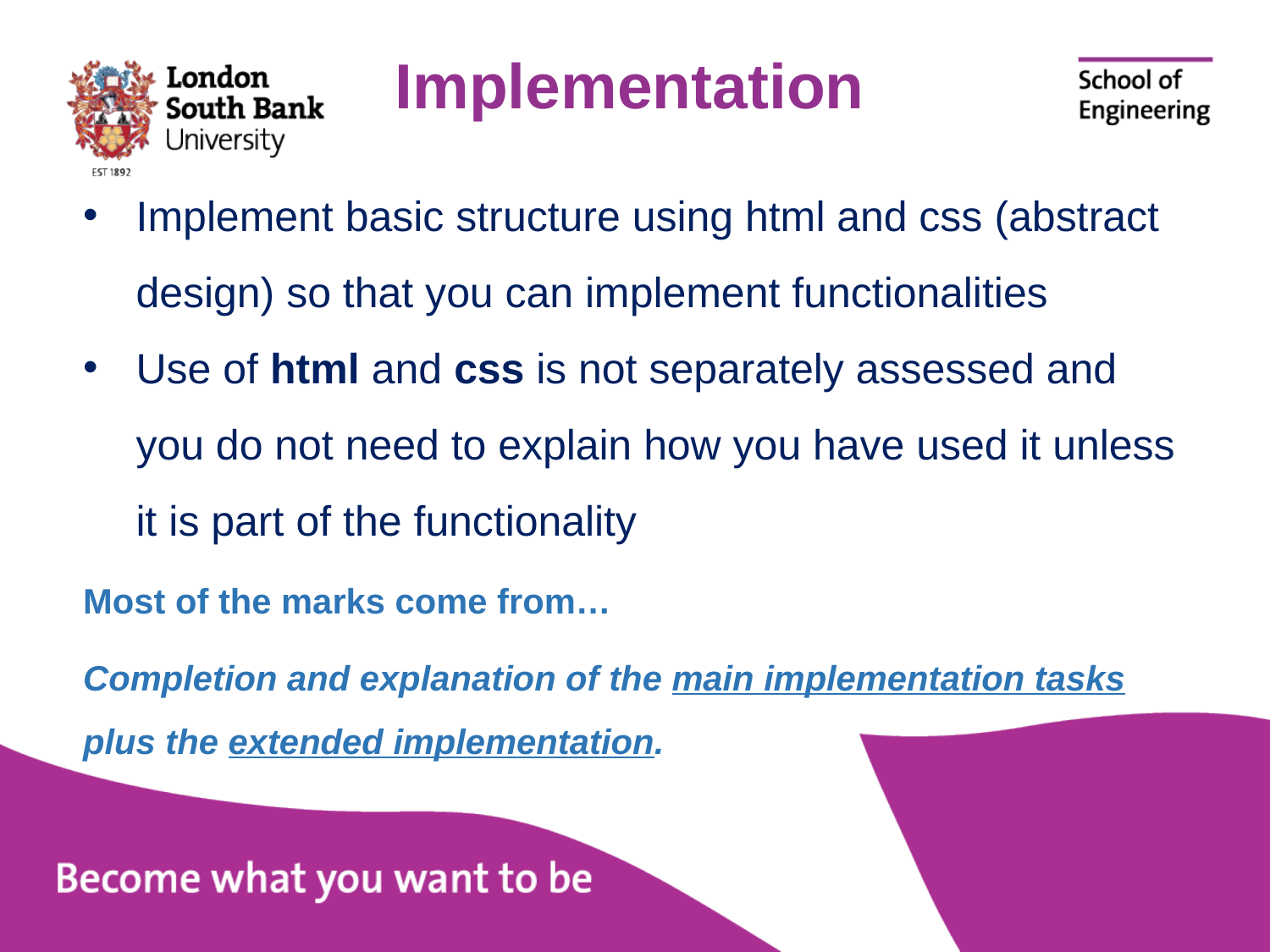

# Implementation
Implement basic structure using html and css (abstract design) so that you can implement functionalities
Use of html and css is not separately assessed and you do not need to explain how you have used it unless it is part of the functionality
Most of the marks come from…
Completion and explanation of the main implementation tasks plus the extended implementation.